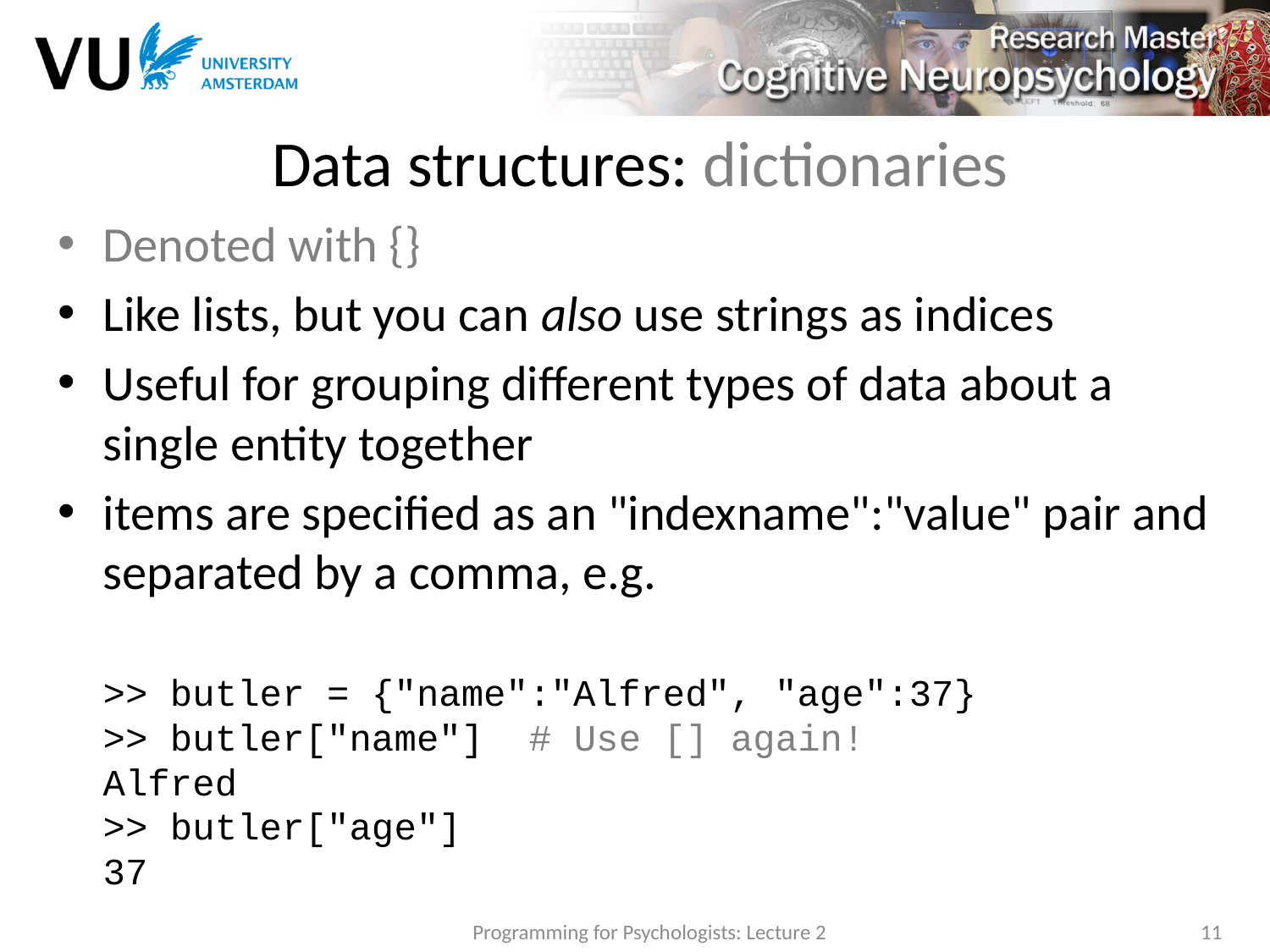

# Data structures: dictionaries
Denoted with {}
Like lists, but you can also use strings as indices
Useful for grouping different types of data about a single entity together
items are specified as an "indexname":"value" pair and separated by a comma, e.g.
>> butler = {"name":"Alfred", "age":37}
>> butler["name"]  # Use [] again!
Alfred
>> butler["age"]
37
Programming for Psychologists: Lecture 2
11